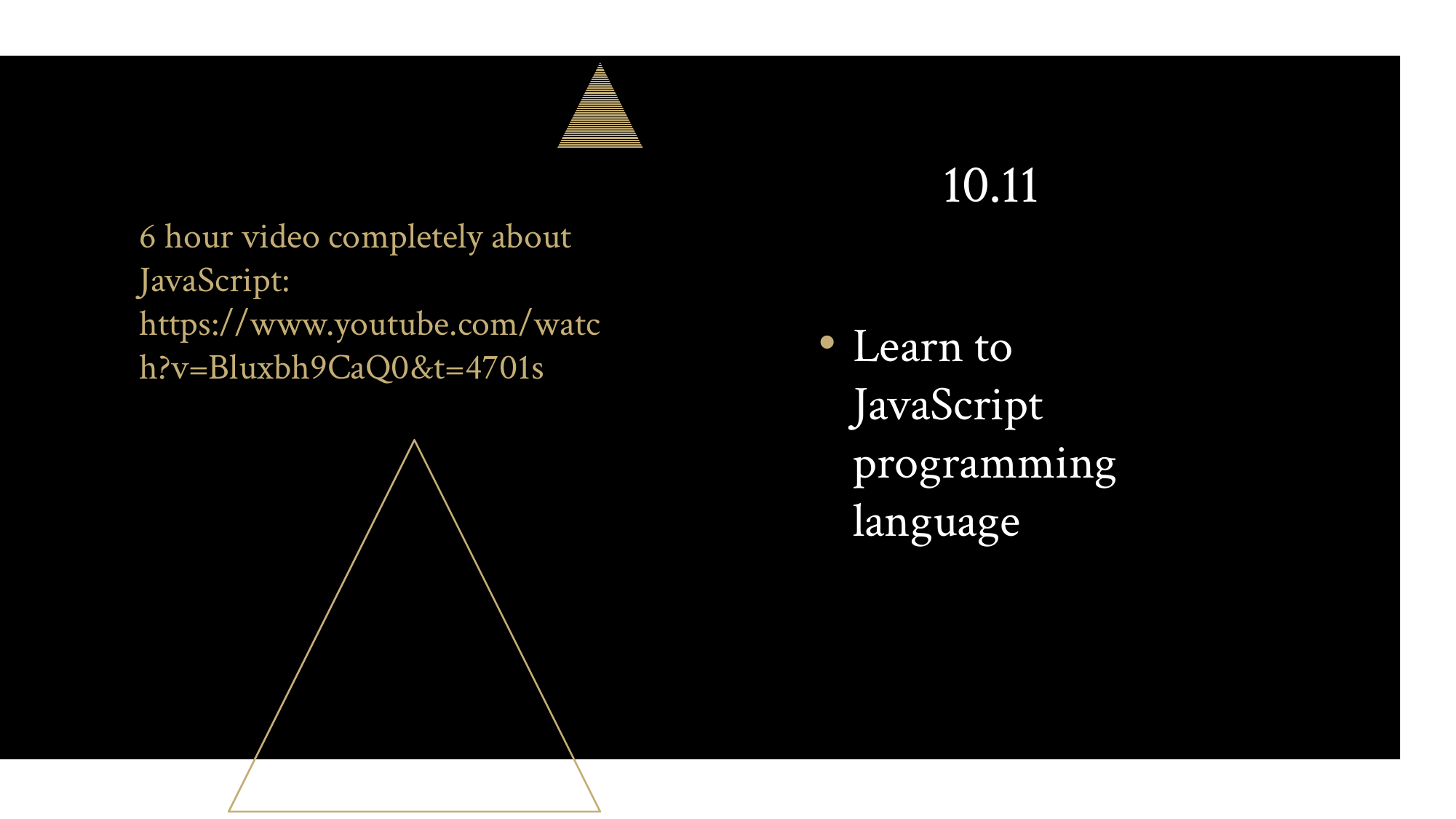

# 10.11
Learn to JavaScript programming language
6 hour video completely about JavaScript: https://www.youtube.com/watch?v=Bluxbh9CaQ0&t=4701s